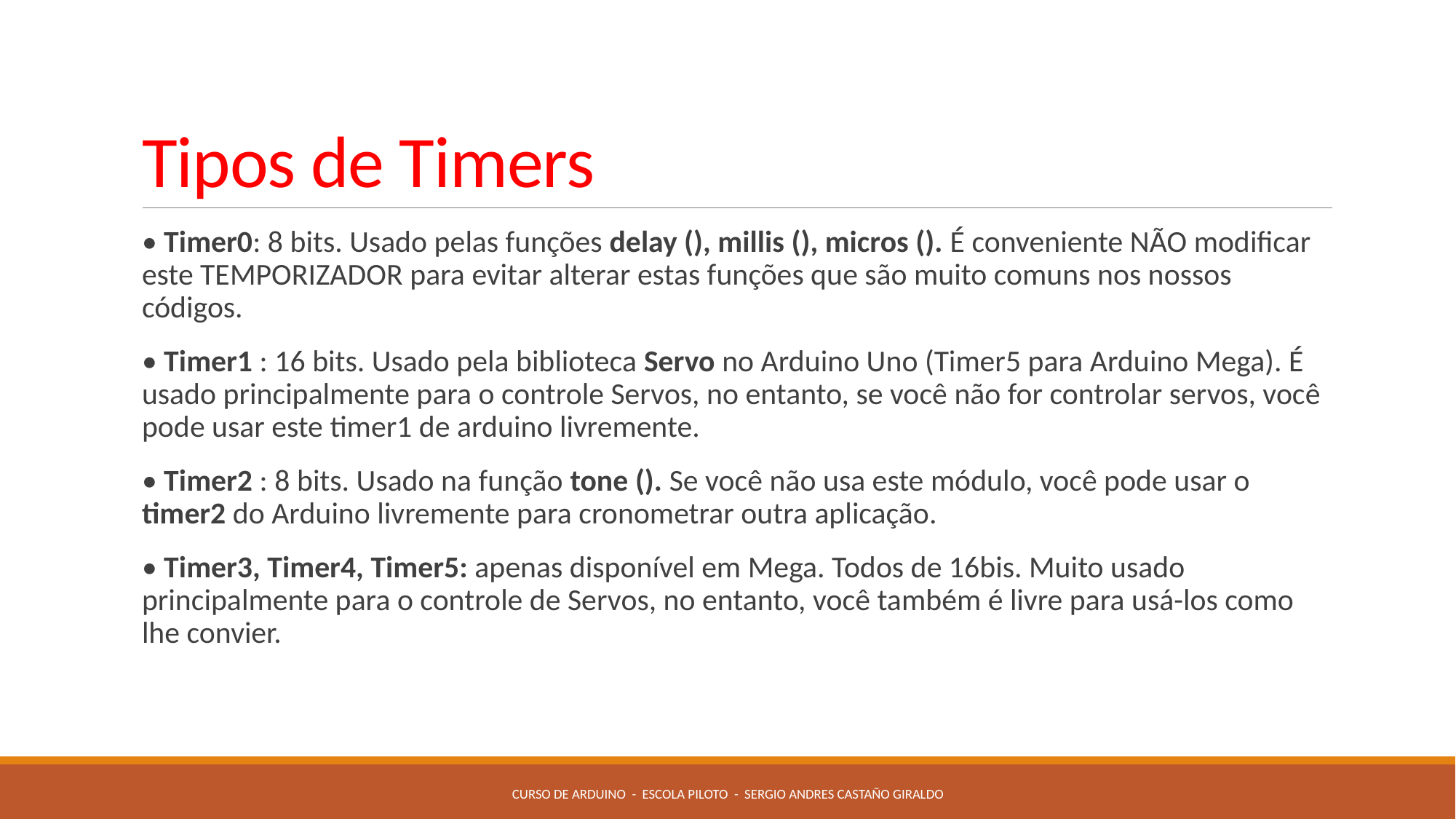

# Tipos de Timers
• Timer0: 8 bits. Usado pelas funções delay (), millis (), micros (). É conveniente NÃO modificar este TEMPORIZADOR para evitar alterar estas funções que são muito comuns nos nossos códigos.
• Timer1 : 16 bits. Usado pela biblioteca Servo no Arduino Uno (Timer5 para Arduino Mega). É usado principalmente para o controle Servos, no entanto, se você não for controlar servos, você pode usar este timer1 de arduino livremente.
• Timer2 : 8 bits. Usado na função tone (). Se você não usa este módulo, você pode usar o timer2 do Arduino livremente para cronometrar outra aplicação.
• Timer3, Timer4, Timer5: apenas disponível em Mega. Todos de 16bis. Muito usado principalmente para o controle de Servos, no entanto, você também é livre para usá-los como lhe convier.
Curso de Arduino  -  Escola Piloto  -  Sergio Andres Castaño Giraldo